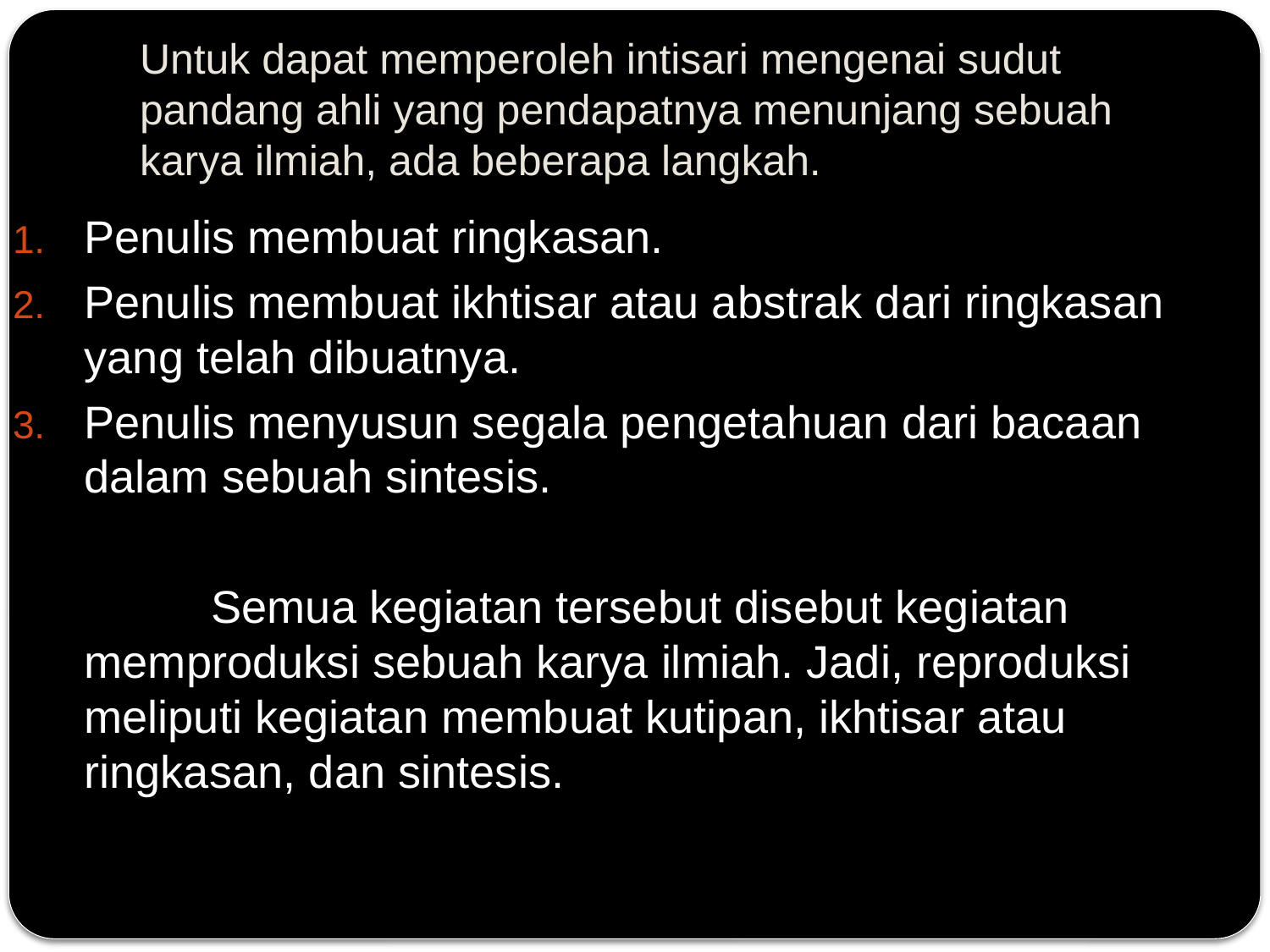

# Untuk dapat memperoleh intisari mengenai sudut pandang ahli yang pendapatnya menunjang sebuah karya ilmiah, ada beberapa langkah.
Penulis membuat ringkasan.
Penulis membuat ikhtisar atau abstrak dari ringkasan yang telah dibuatnya.
Penulis menyusun segala pengetahuan dari bacaan dalam sebuah sintesis.

		Semua kegiatan tersebut disebut kegiatan memproduksi sebuah karya ilmiah. Jadi, reproduksi meliputi kegiatan membuat kutipan, ikhtisar atau ringkasan, dan sintesis.